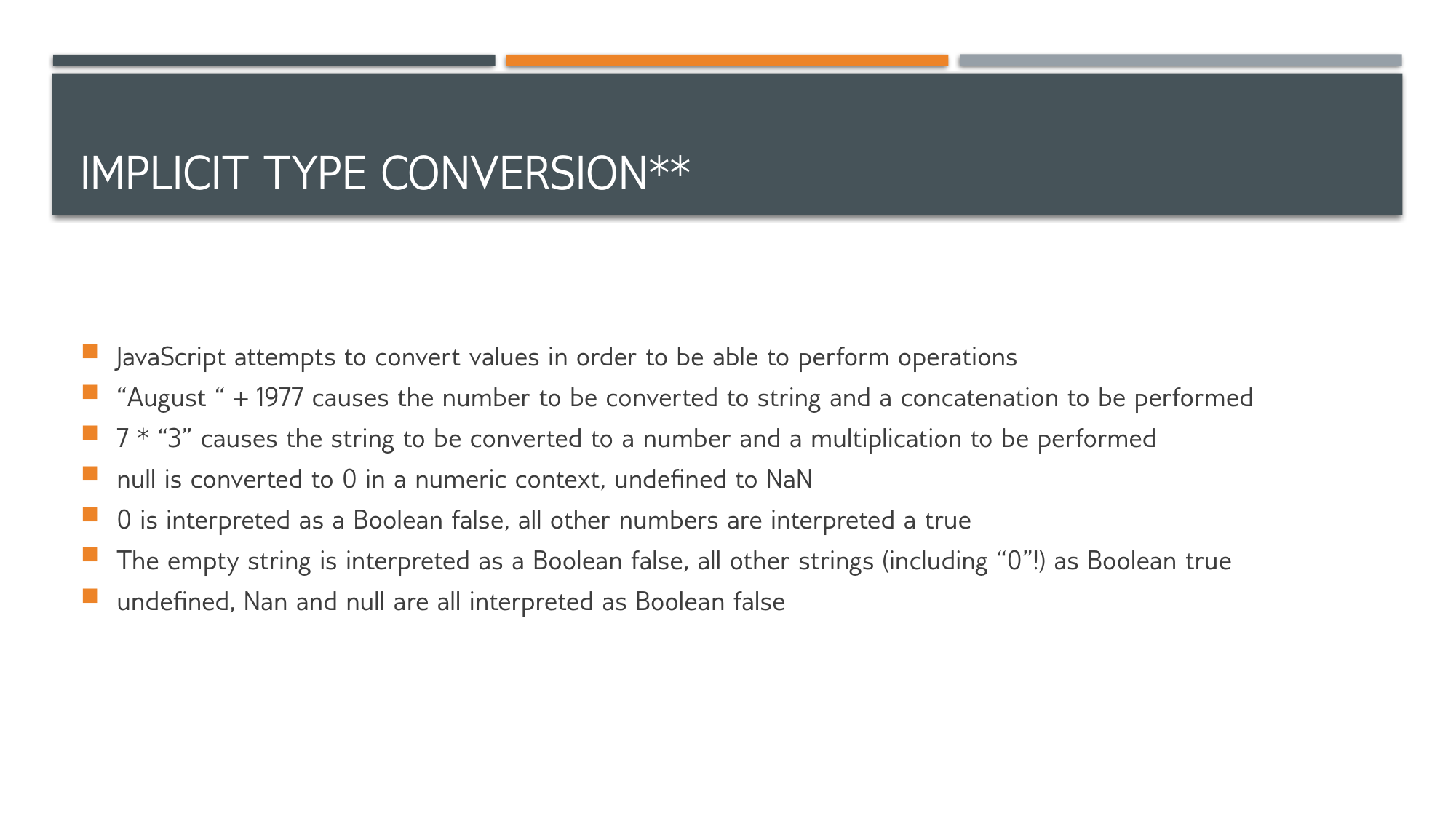

# Implicit Type Conversion**
JavaScript attempts to convert values in order to be able to perform operations
“August “ + 1977 causes the number to be converted to string and a concatenation to be performed
7 * “3” causes the string to be converted to a number and a multiplication to be performed
null is converted to 0 in a numeric context, undefined to NaN
0 is interpreted as a Boolean false, all other numbers are interpreted a true
The empty string is interpreted as a Boolean false, all other strings (including “0”!) as Boolean true
undefined, Nan and null are all interpreted as Boolean false